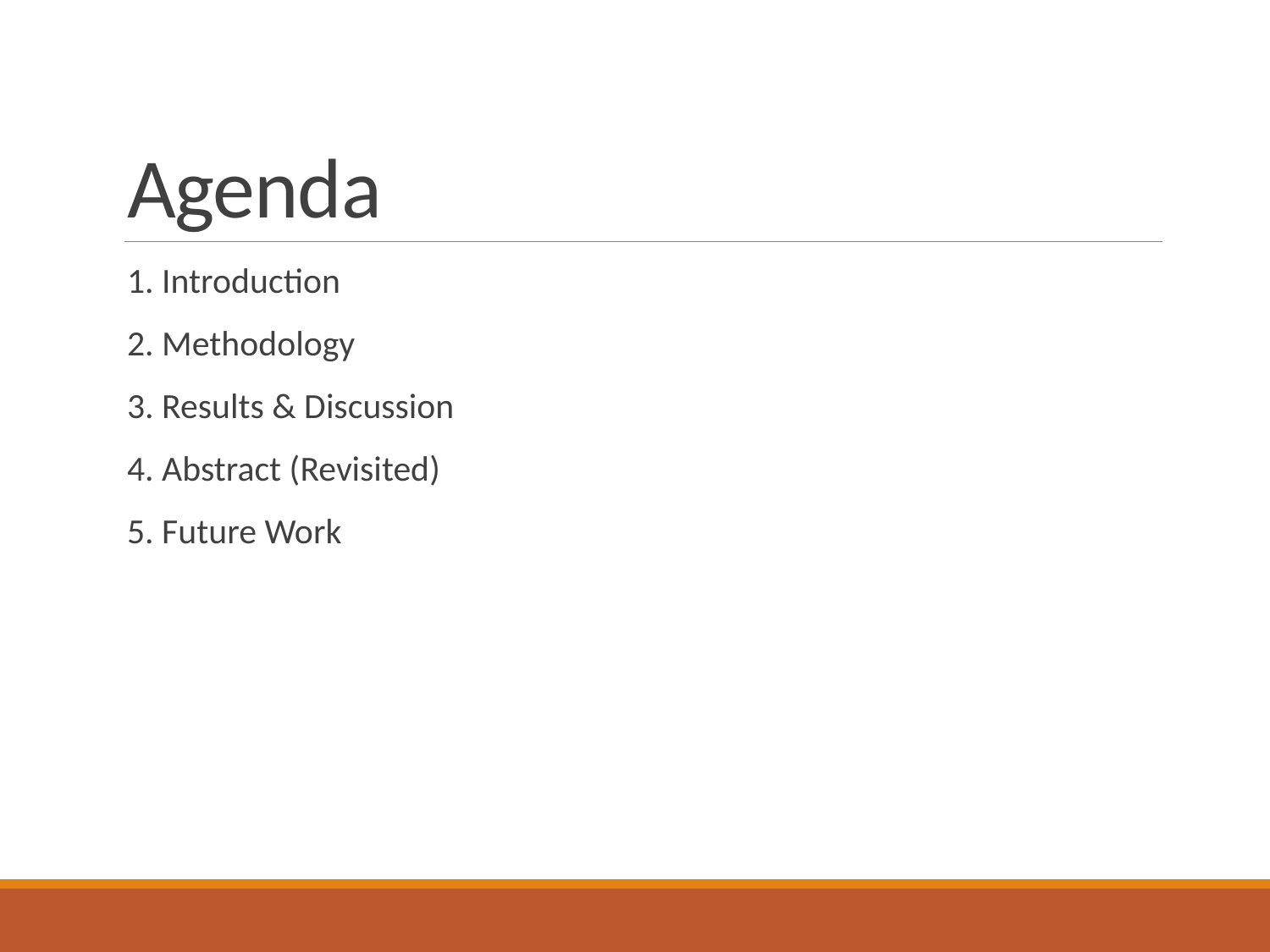

# Agenda
1. Introduction
2. Methodology
3. Results & Discussion
4. Abstract (Revisited)
5. Future Work